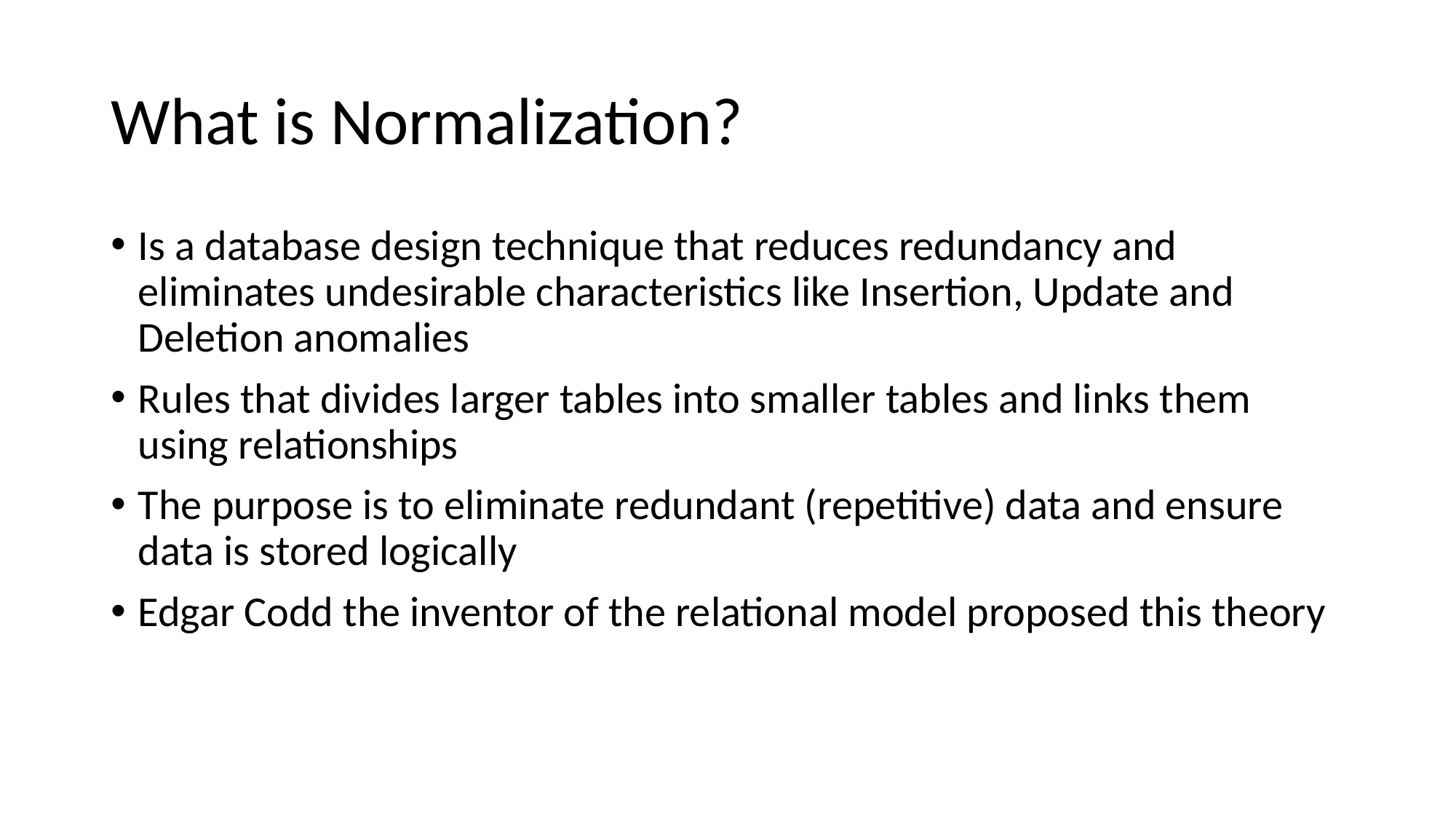

# What is Normalization?
Is a database design technique that reduces redundancy and eliminates undesirable characteristics like Insertion, Update and Deletion anomalies
Rules that divides larger tables into smaller tables and links them using relationships
The purpose is to eliminate redundant (repetitive) data and ensure data is stored logically
Edgar Codd the inventor of the relational model proposed this theory